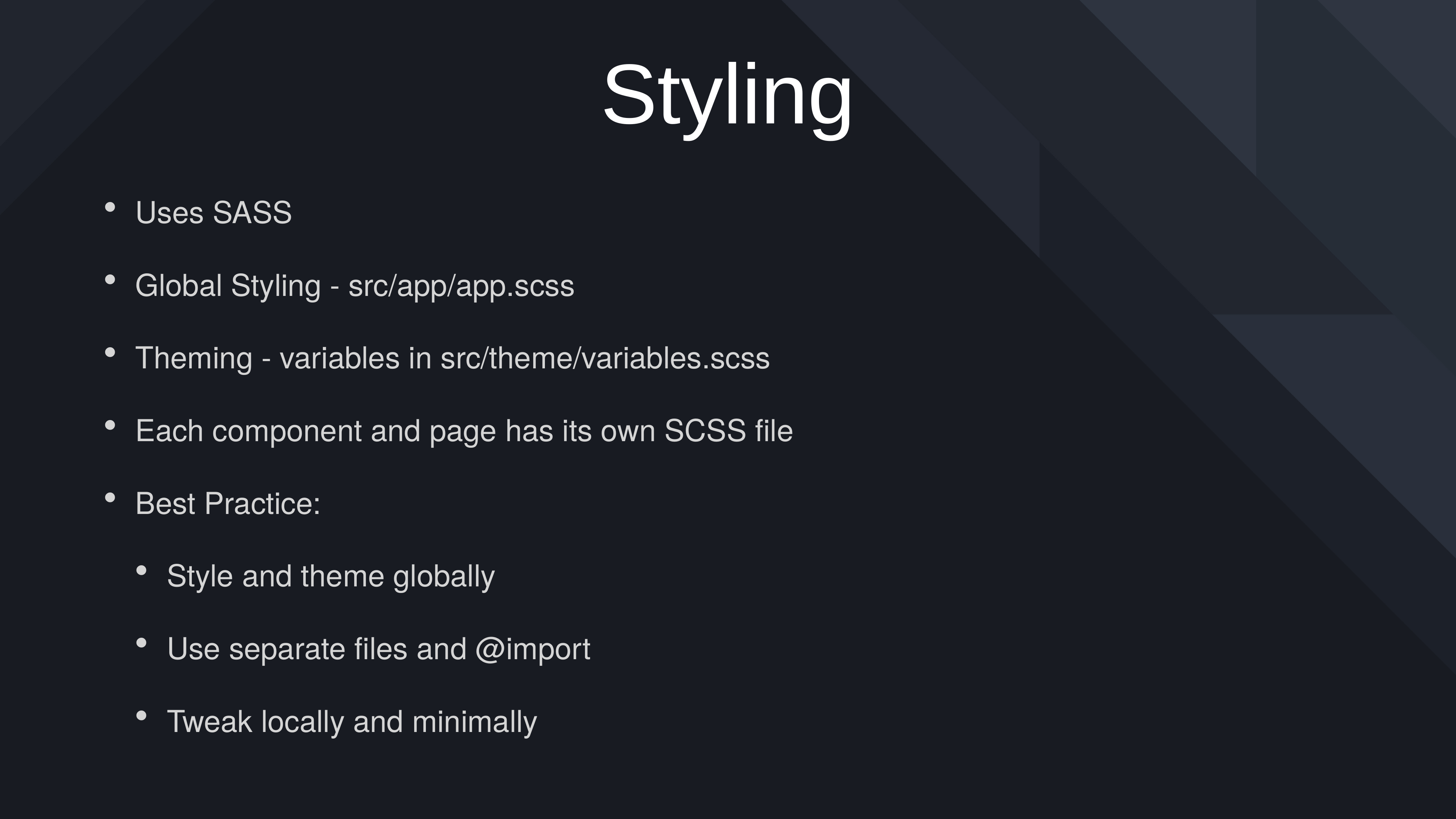

# Styling
Uses SASS
Global Styling - src/app/app.scss
Theming - variables in src/theme/variables.scss
Each component and page has its own SCSS file
Best Practice:
Style and theme globally
Use separate files and @import
Tweak locally and minimally